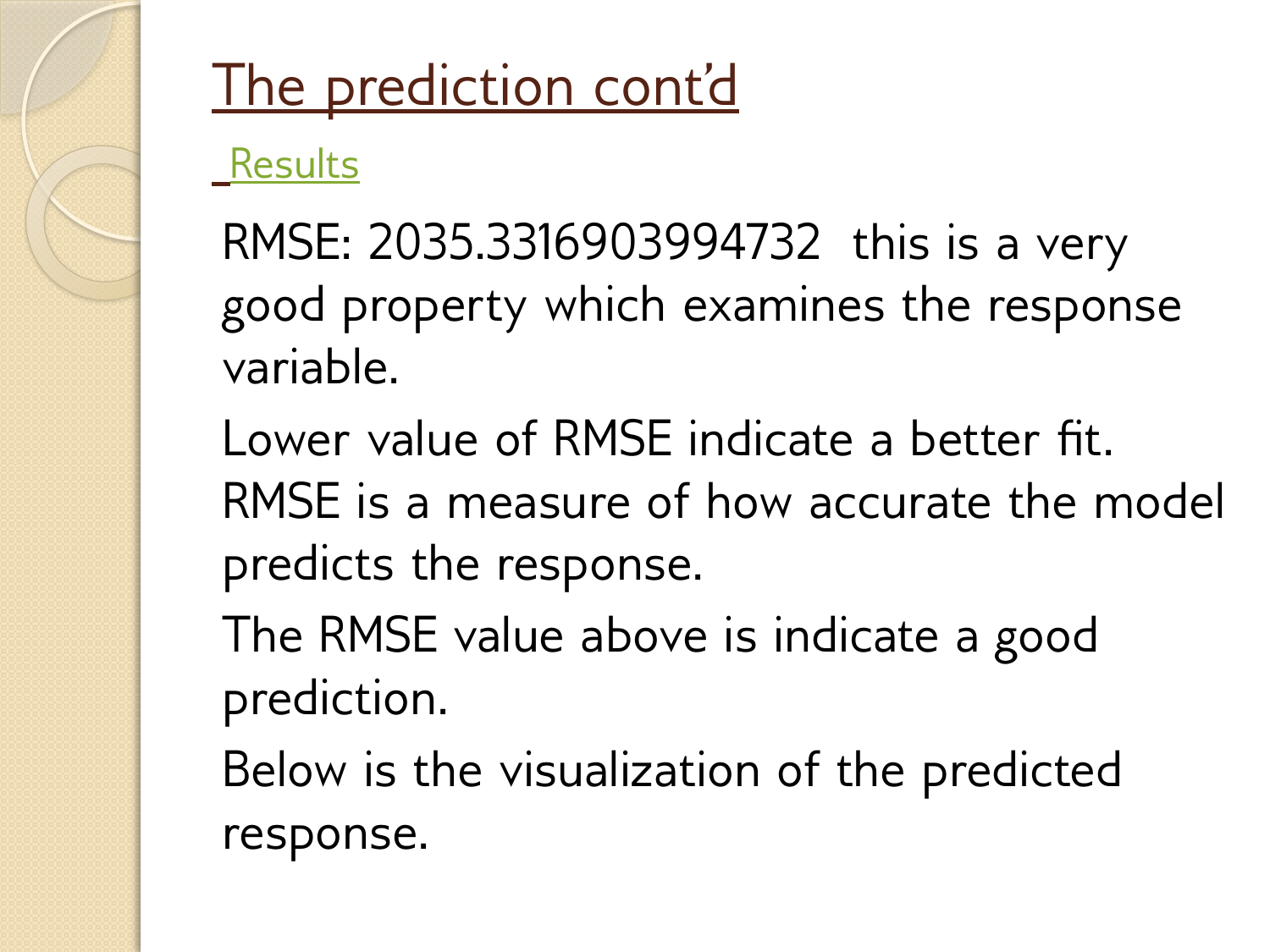

# The prediction cont’d Results
RMSE: 2035.3316903994732  this is a very good property which examines the response variable.
Lower value of RMSE indicate a better fit. RMSE is a measure of how accurate the model predicts the response.
The RMSE value above is indicate a good prediction.
Below is the visualization of the predicted response.